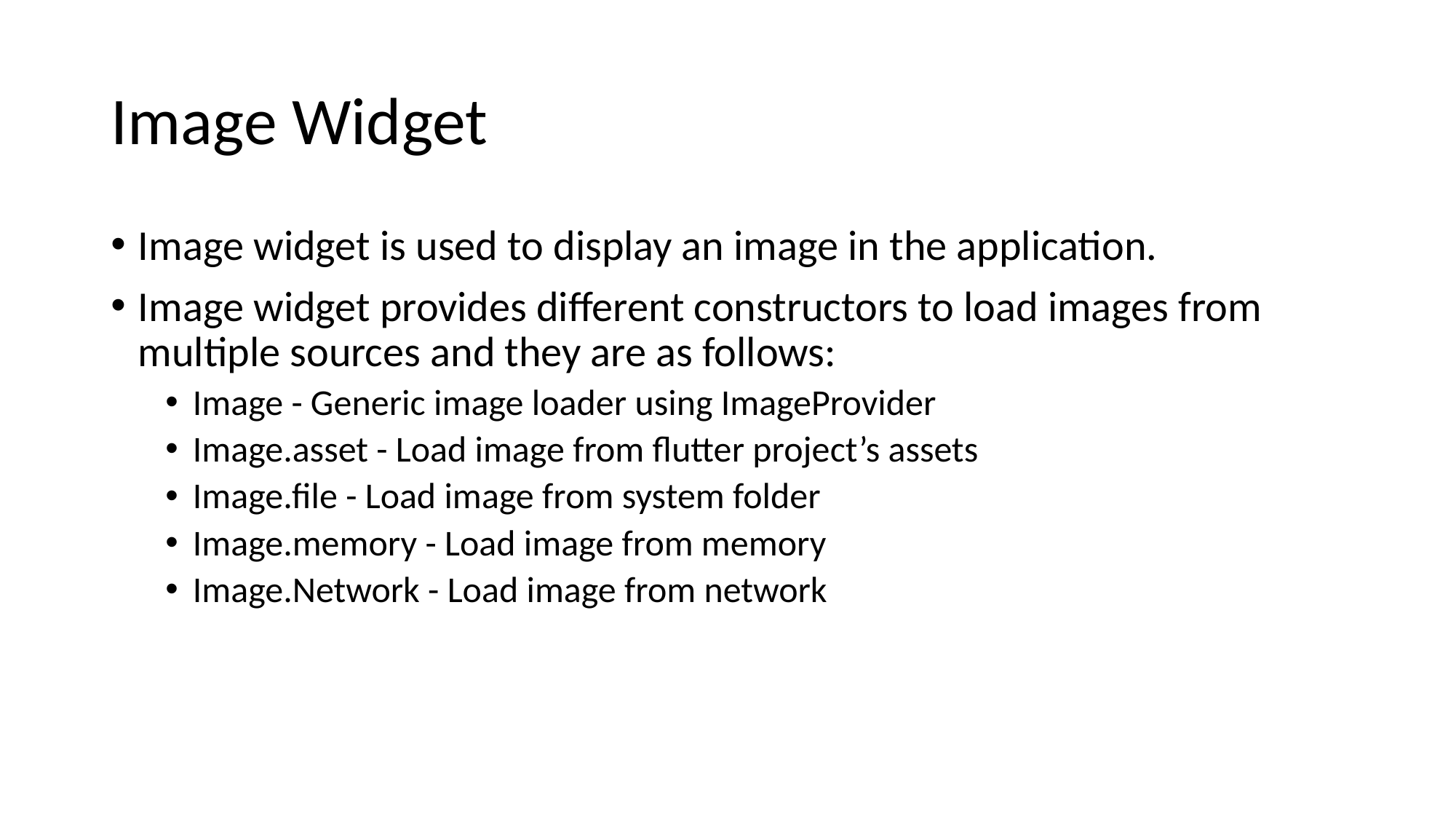

# Image Widget
Image widget is used to display an image in the application.
Image widget provides different constructors to load images from multiple sources and they are as follows:
Image - Generic image loader using ImageProvider
Image.asset - Load image from flutter project’s assets
Image.file - Load image from system folder
Image.memory - Load image from memory
Image.Network - Load image from network